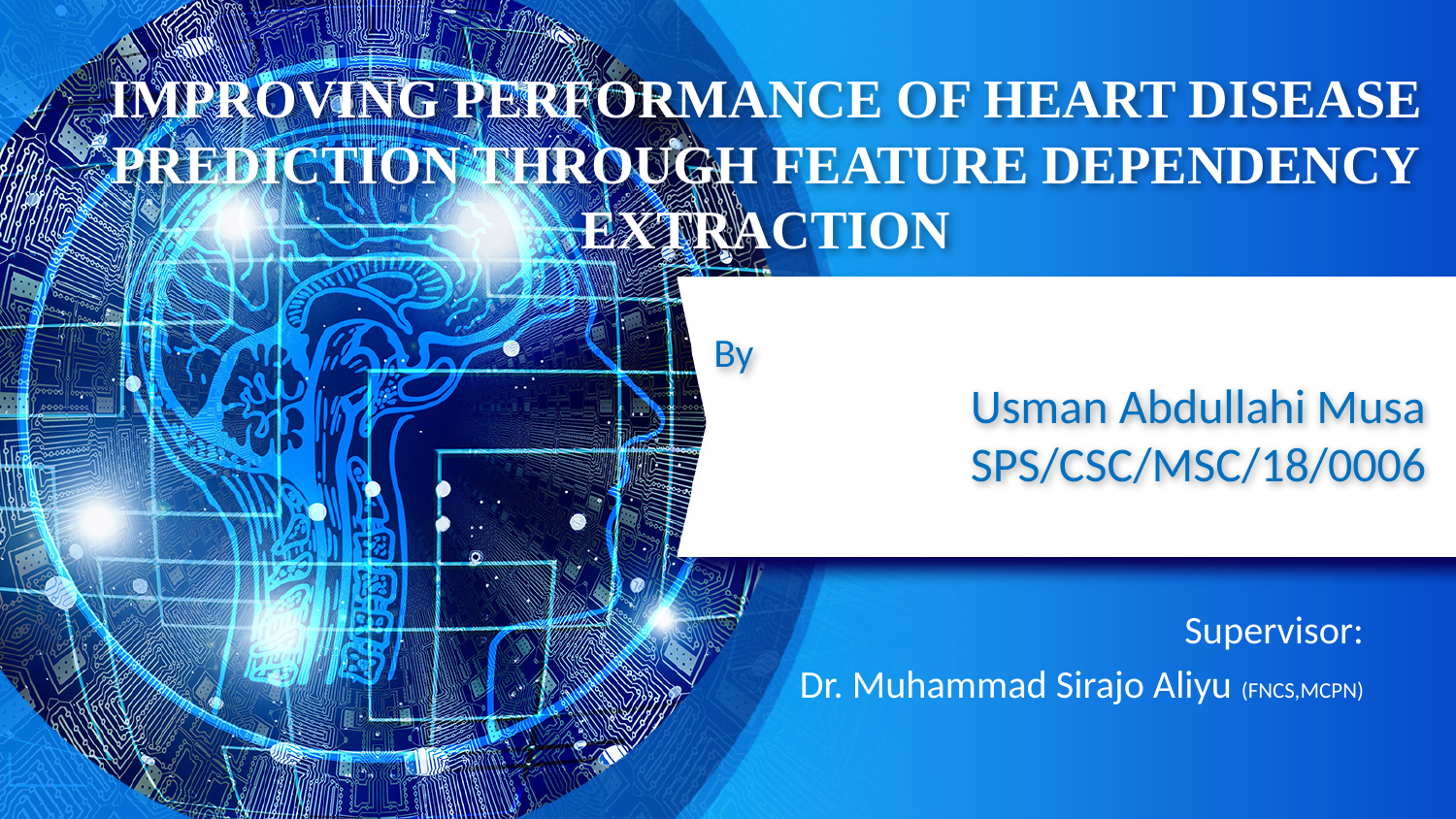

# IMPROVING PERFORMANCE OF HEART DISEASE PREDICTION THROUGH FEATURE DEPENDENCY EXTRACTION
By
Usman Abdullahi Musa
SPS/CSC/MSC/18/0006
Supervisor:
Dr. Muhammad Sirajo Aliyu (FNCS,MCPN)